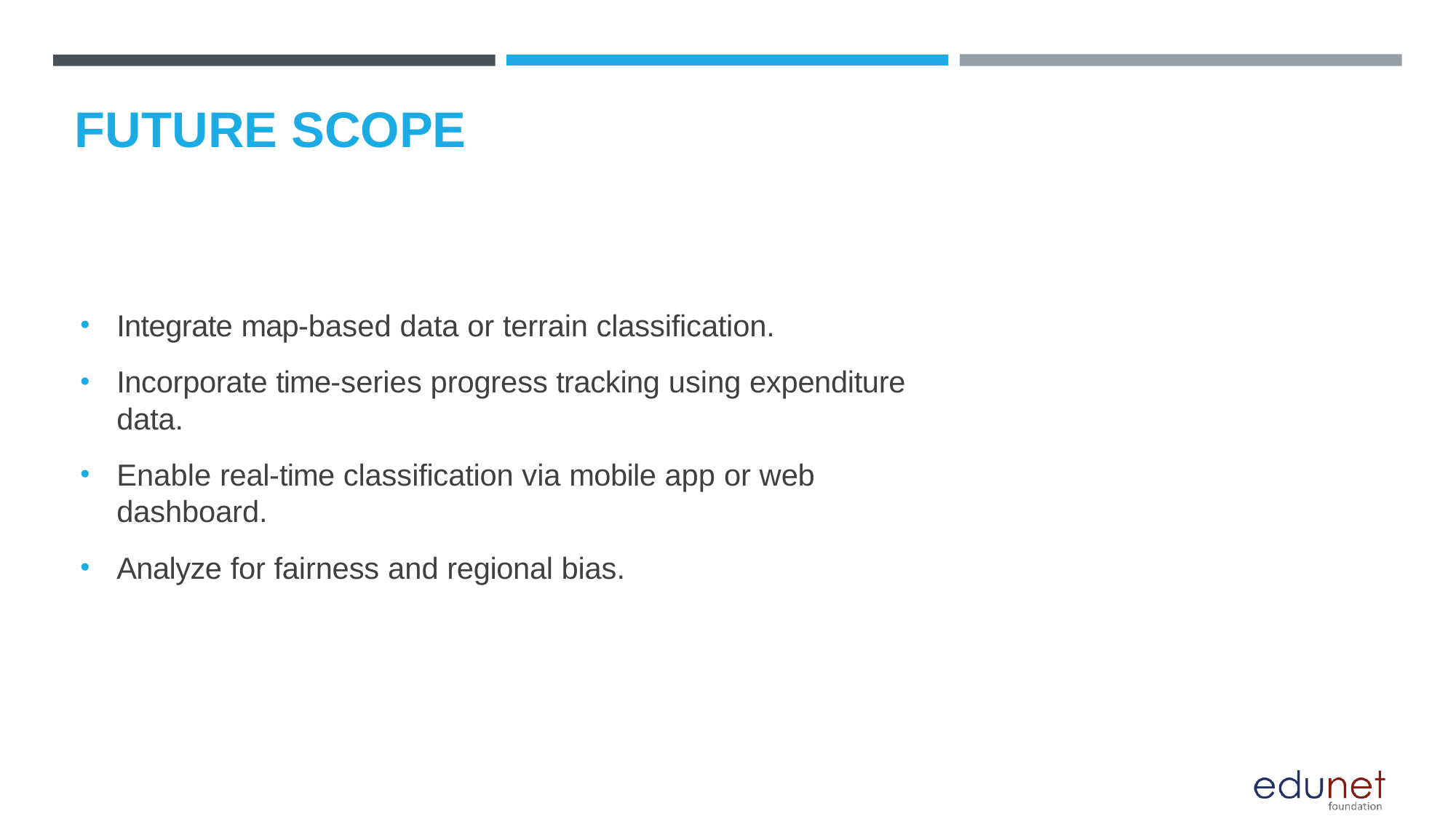

# FUTURE SCOPE
Integrate map-based data or terrain classification.
Incorporate time-series progress tracking using expenditure data.
Enable real-time classification via mobile app or web dashboard.
Analyze for fairness and regional bias.